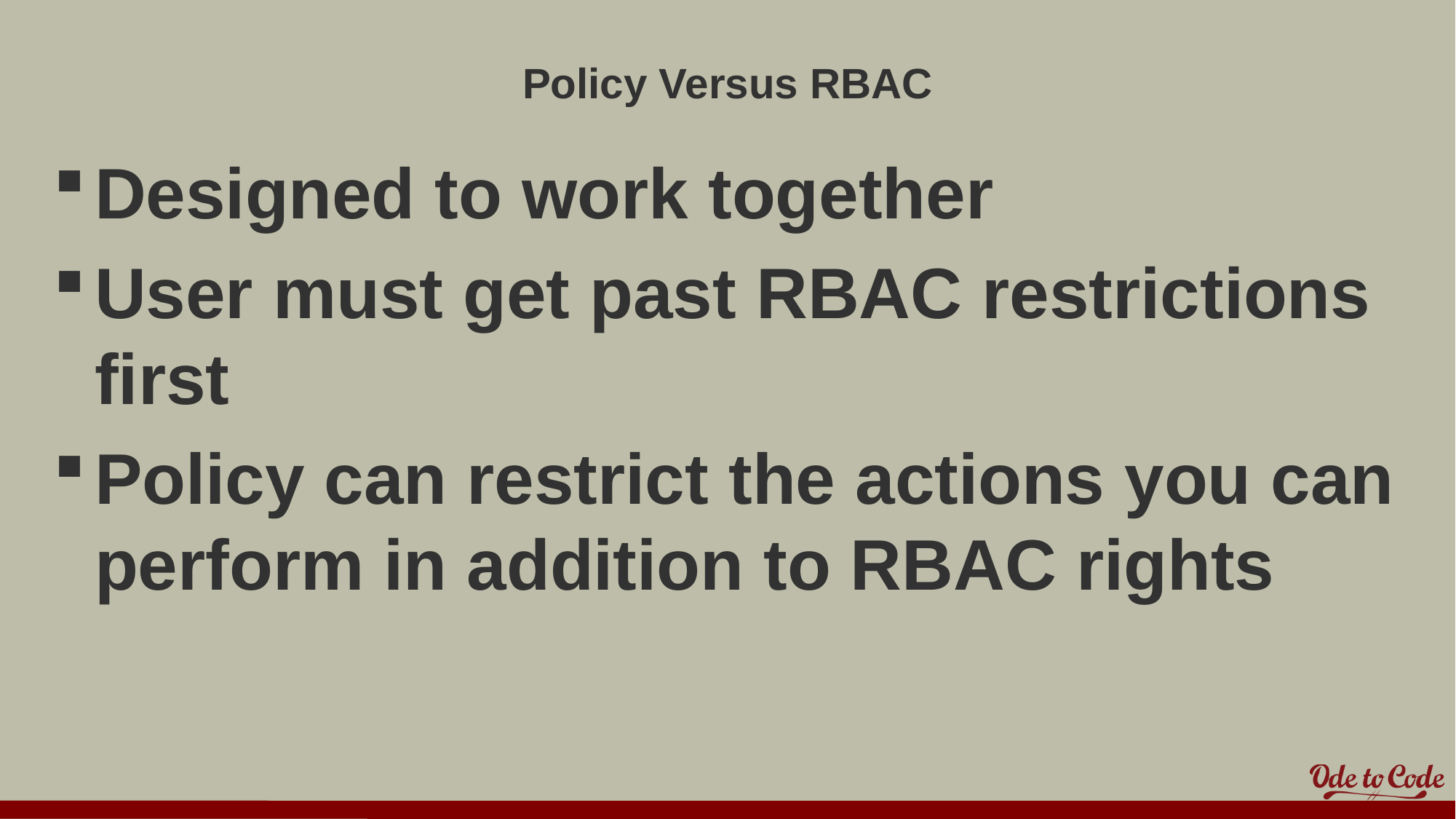

# Policy Versus RBAC
Designed to work together
User must get past RBAC restrictions first
Policy can restrict the actions you can perform in addition to RBAC rights